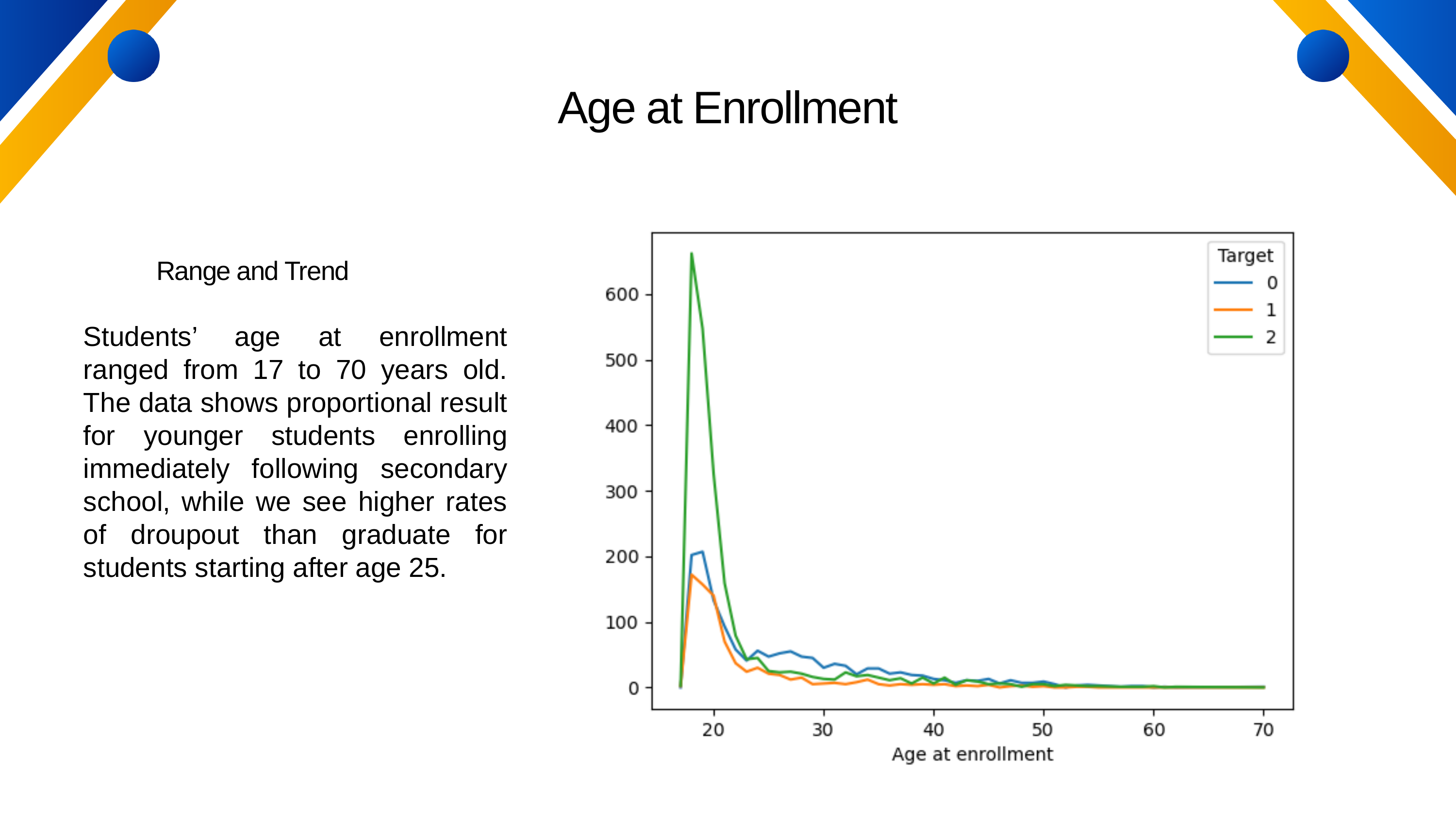

Age at Enrollment

Range and Trend
Students’ age at enrollment ranged from 17 to 70 years old. The data shows proportional result for younger students enrolling immediately following secondary school, while we see higher rates of droupout than graduate for students starting after age 25.